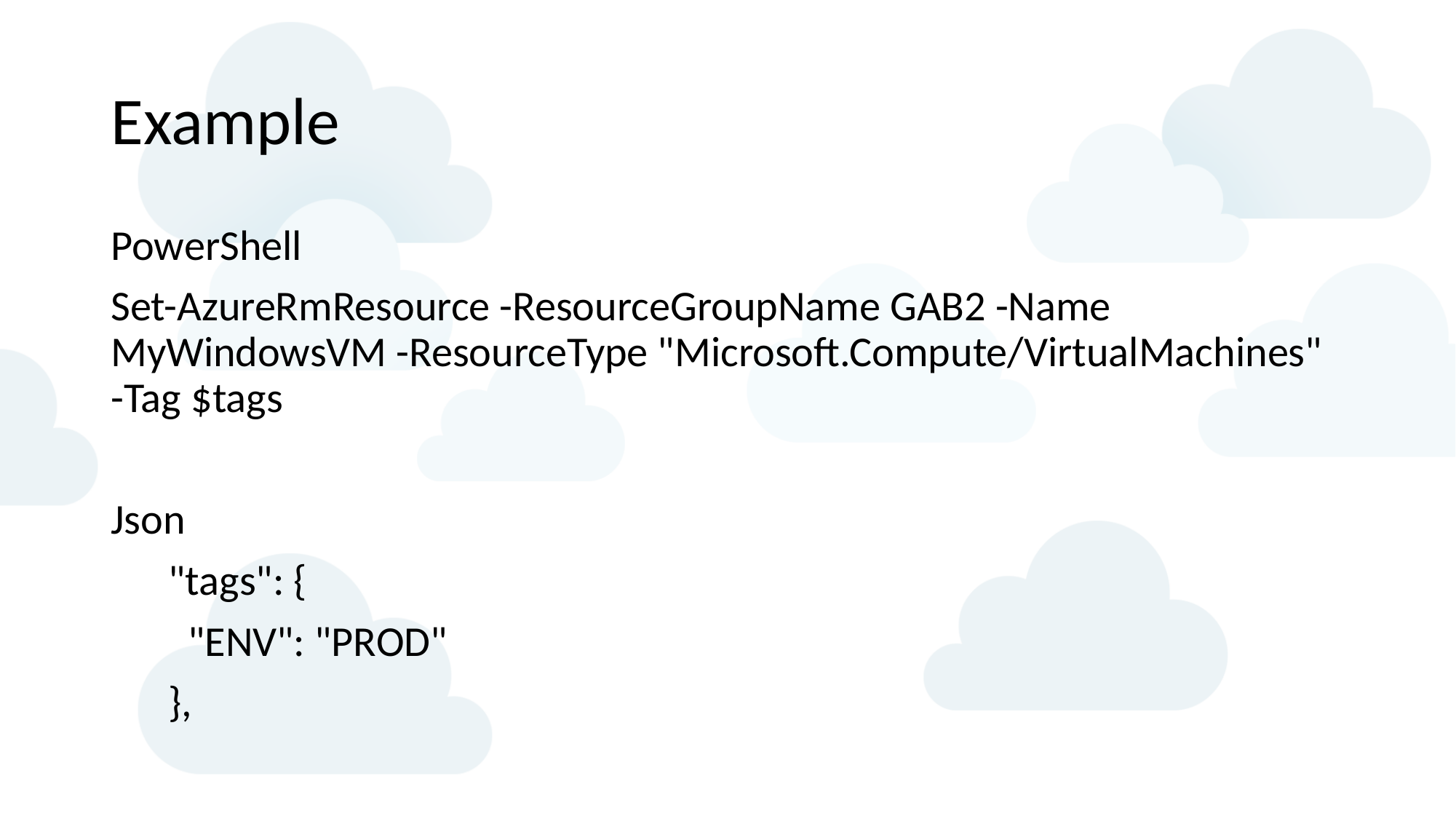

# Example
PowerShell
Set-AzureRmResource -ResourceGroupName GAB2 -Name MyWindowsVM -ResourceType "Microsoft.Compute/VirtualMachines" -Tag $tags

Json
      "tags": {
        "ENV": "PROD"
      },